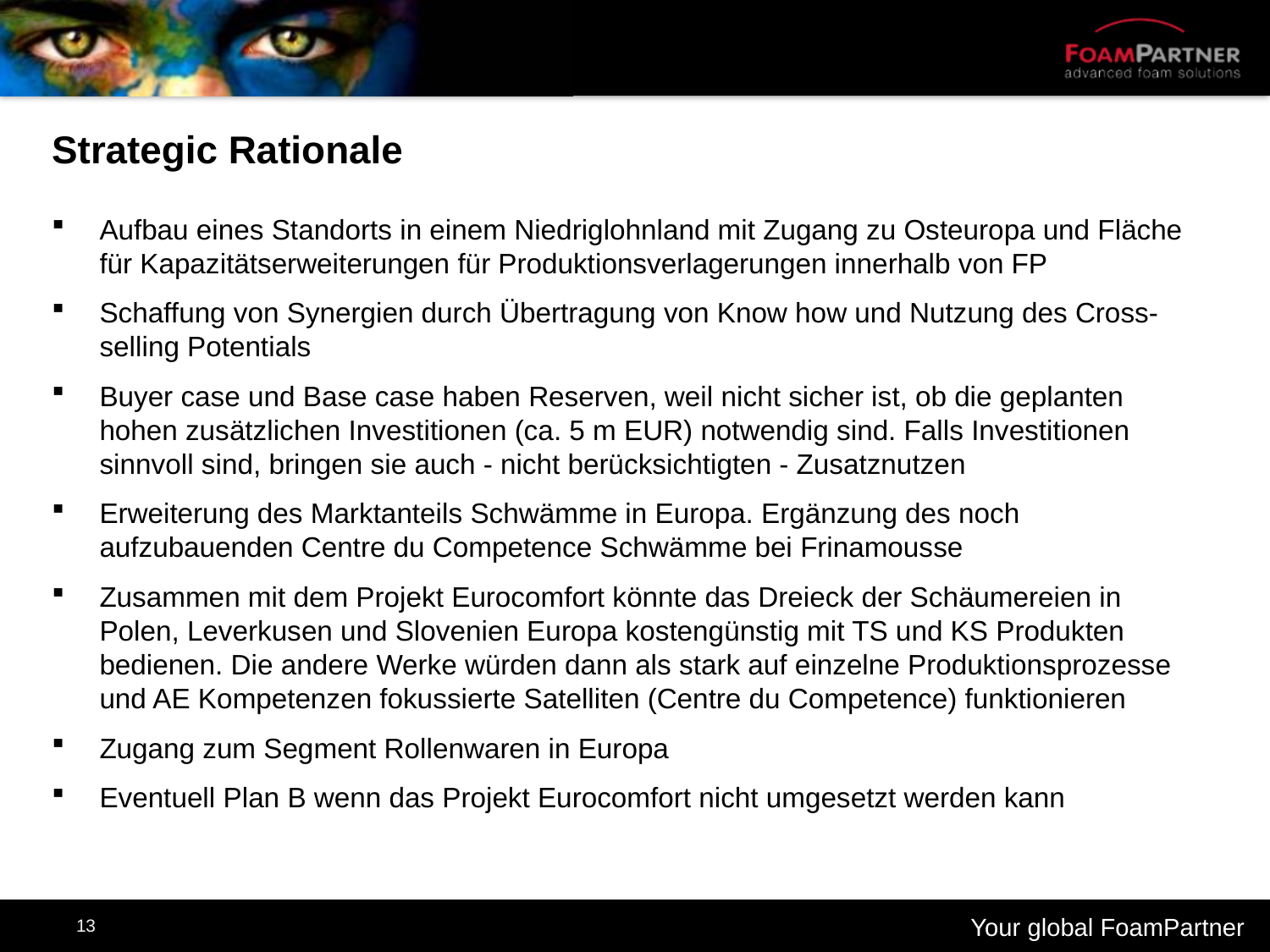

# Strategic Rationale
Aufbau eines Standorts in einem Niedriglohnland mit Zugang zu Osteuropa und Fläche für Kapazitätserweiterungen für Produktionsverlagerungen innerhalb von FP
Schaffung von Synergien durch Übertragung von Know how und Nutzung des Cross-selling Potentials
Buyer case und Base case haben Reserven, weil nicht sicher ist, ob die geplanten hohen zusätzlichen Investitionen (ca. 5 m EUR) notwendig sind. Falls Investitionen sinnvoll sind, bringen sie auch - nicht berücksichtigten - Zusatznutzen
Erweiterung des Marktanteils Schwämme in Europa. Ergänzung des noch aufzubauenden Centre du Competence Schwämme bei Frinamousse
Zusammen mit dem Projekt Eurocomfort könnte das Dreieck der Schäumereien in Polen, Leverkusen und Slovenien Europa kostengünstig mit TS und KS Produkten bedienen. Die andere Werke würden dann als stark auf einzelne Produktionsprozesse und AE Kompetenzen fokussierte Satelliten (Centre du Competence) funktionieren
Zugang zum Segment Rollenwaren in Europa
Eventuell Plan B wenn das Projekt Eurocomfort nicht umgesetzt werden kann

13